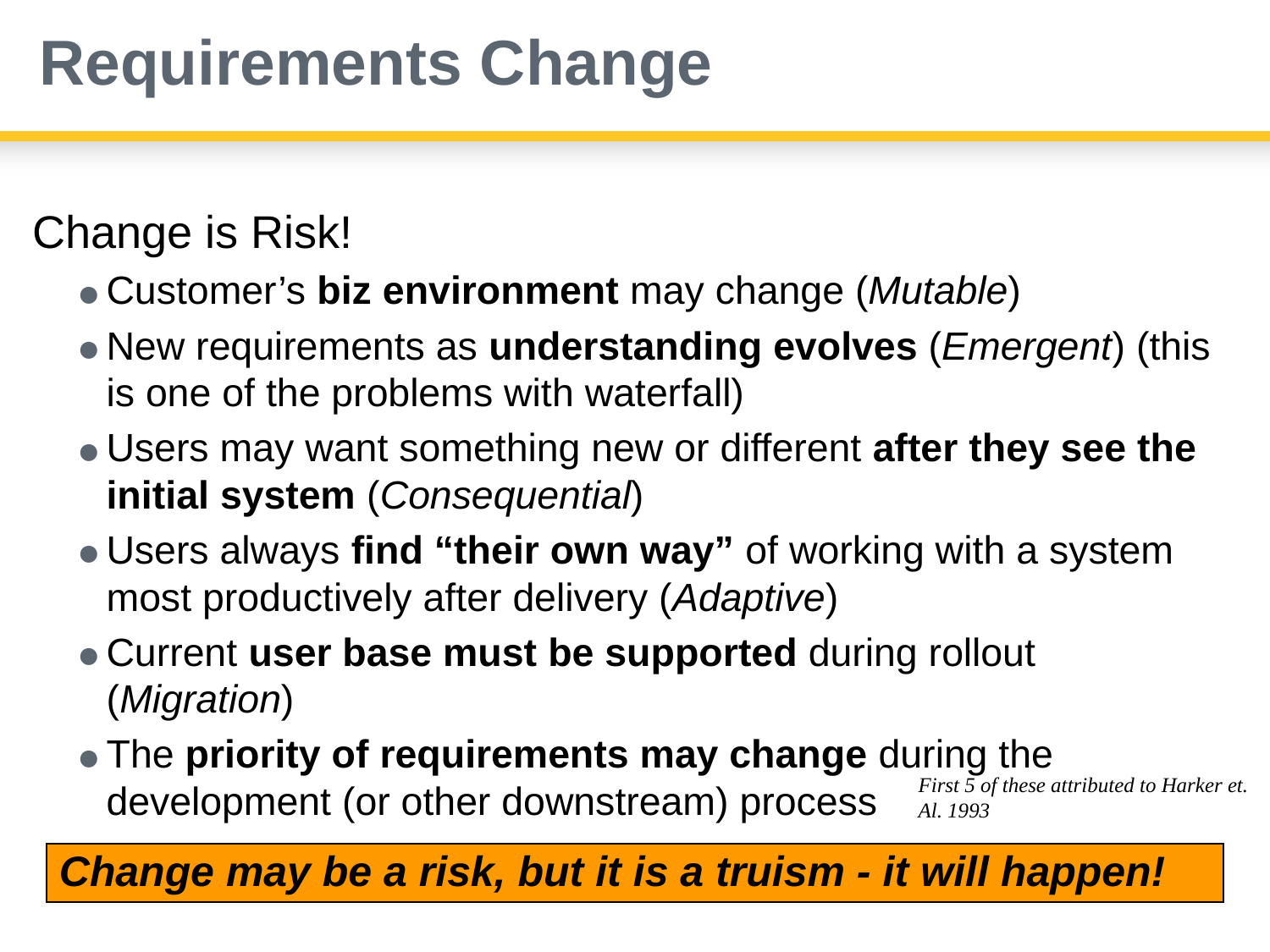

# Requirements Change
Change is Risk!
Customer’s biz environment may change (Mutable)
New requirements as understanding evolves (Emergent) (this is one of the problems with waterfall)
Users may want something new or different after they see the initial system (Consequential)
Users always find “their own way” of working with a system most productively after delivery (Adaptive)
Current user base must be supported during rollout (Migration)
The priority of requirements may change during the development (or other downstream) process

First 5 of these attributed to Harker et. Al. 1993
Change may be a risk, but it is a truism - it will happen!